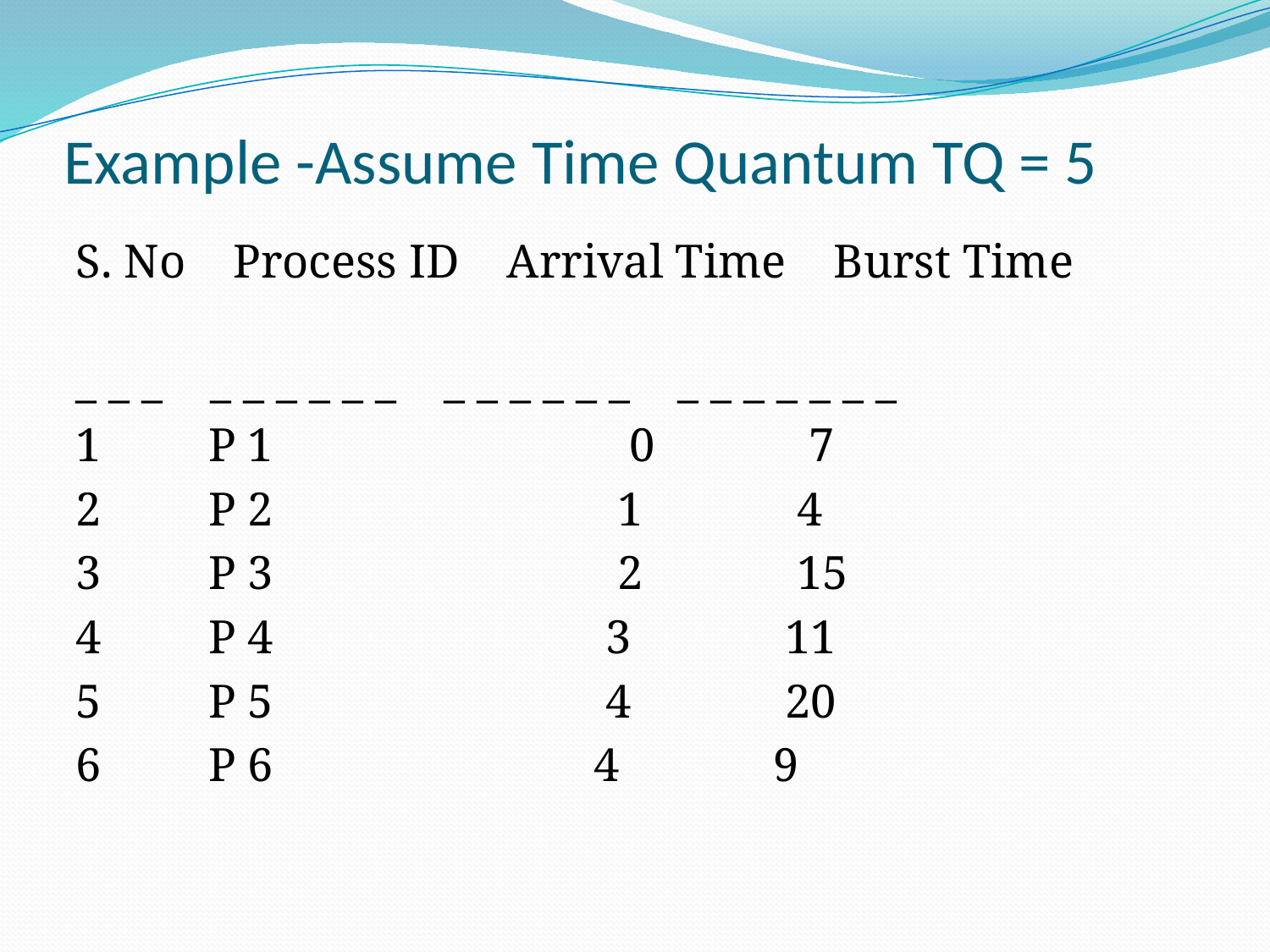

# Example -Assume Time Quantum TQ = 5
S. No    Process ID    Arrival Time    Burst Time
_ _ _    _ _ _ _ _ _    _ _ _ _ _ _    _ _ _ _ _ _ _
1         P 1                              0             7
2         P 2                             1             4
3         P 3                             2             15
4         P 4                            3             11
5         P 5                            4             20
6         P 6                           4             9